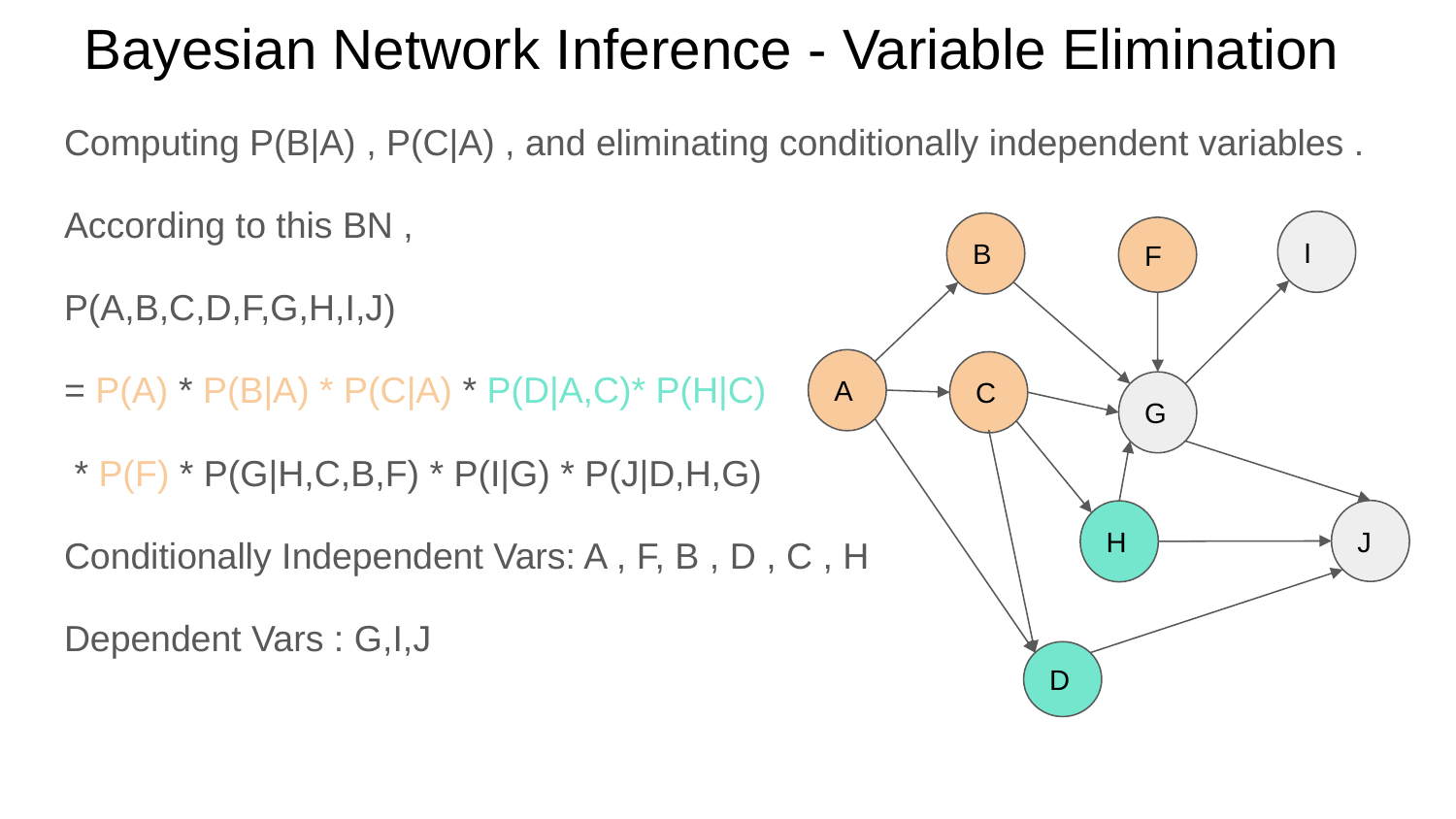

# Bayesian Network Inference - Variable Elimination
Computing P(B|A) , P(C|A) , and eliminating conditionally independent variables .
According to this BN ,
P(A,B,C,D,F,G,H,I,J)
= P(A) * P(B|A) * P(C|A) * P(D|A,C)* P(H|C)
 * P(F) * P(G|H,C,B,F) * P(I|G) * P(J|D,H,G)
Conditionally Independent Vars: A , F, B , D , C , H
Dependent Vars : G,I,J
I
B
F
A
C
G
J
H
D